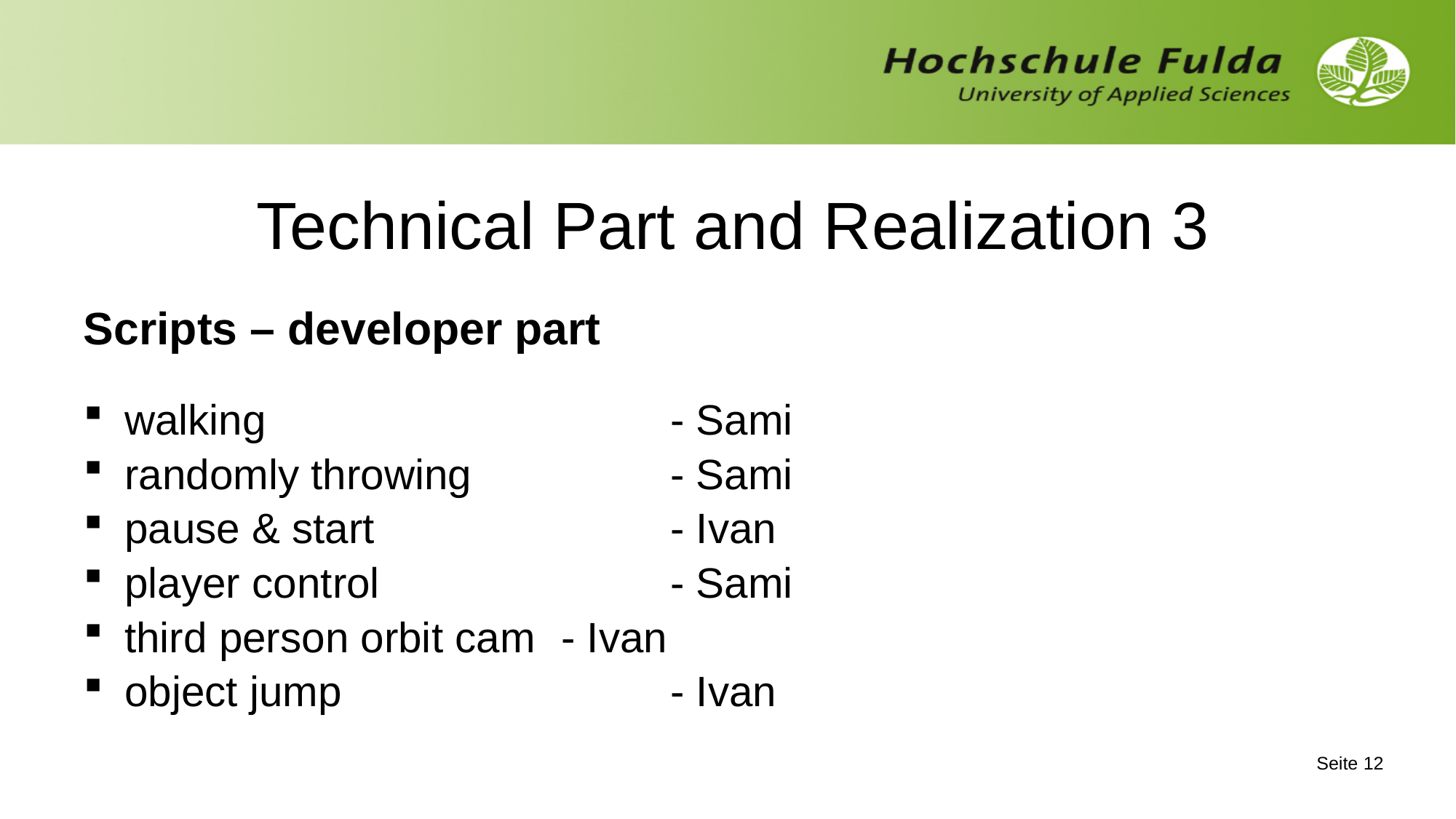

# Technical Part and Realization 3
Scripts – developer part

walking 				- Sami
randomly throwing 		- Sami
pause & start			- Ivan
player control			- Sami
third person orbit cam	- Ivan
object jump 			- Ivan

Seite 12